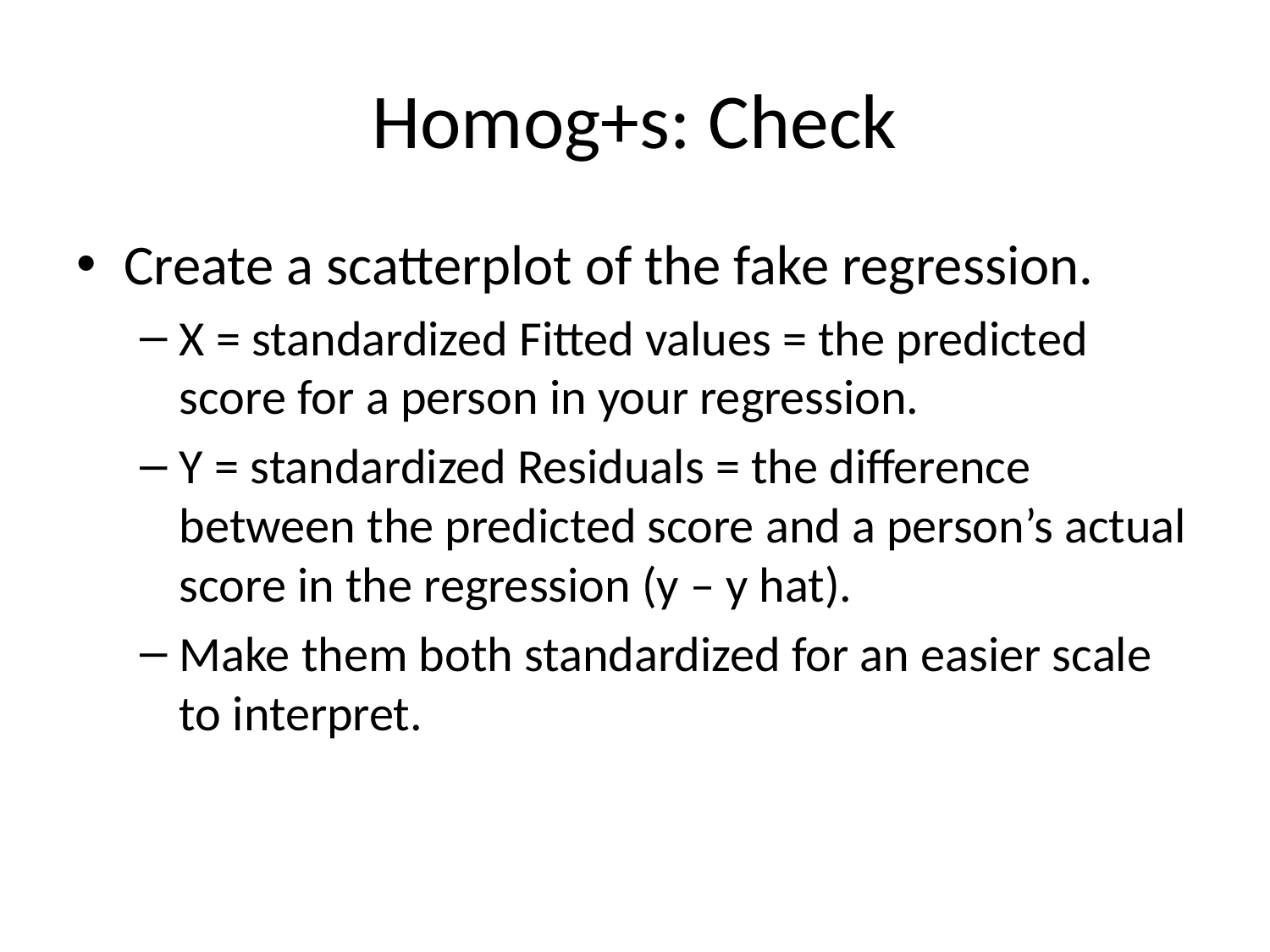

# Homog+s: Check
Create a scatterplot of the fake regression.
X = standardized Fitted values = the predicted score for a person in your regression.
Y = standardized Residuals = the difference between the predicted score and a person’s actual score in the regression (y – y hat).
Make them both standardized for an easier scale to interpret.